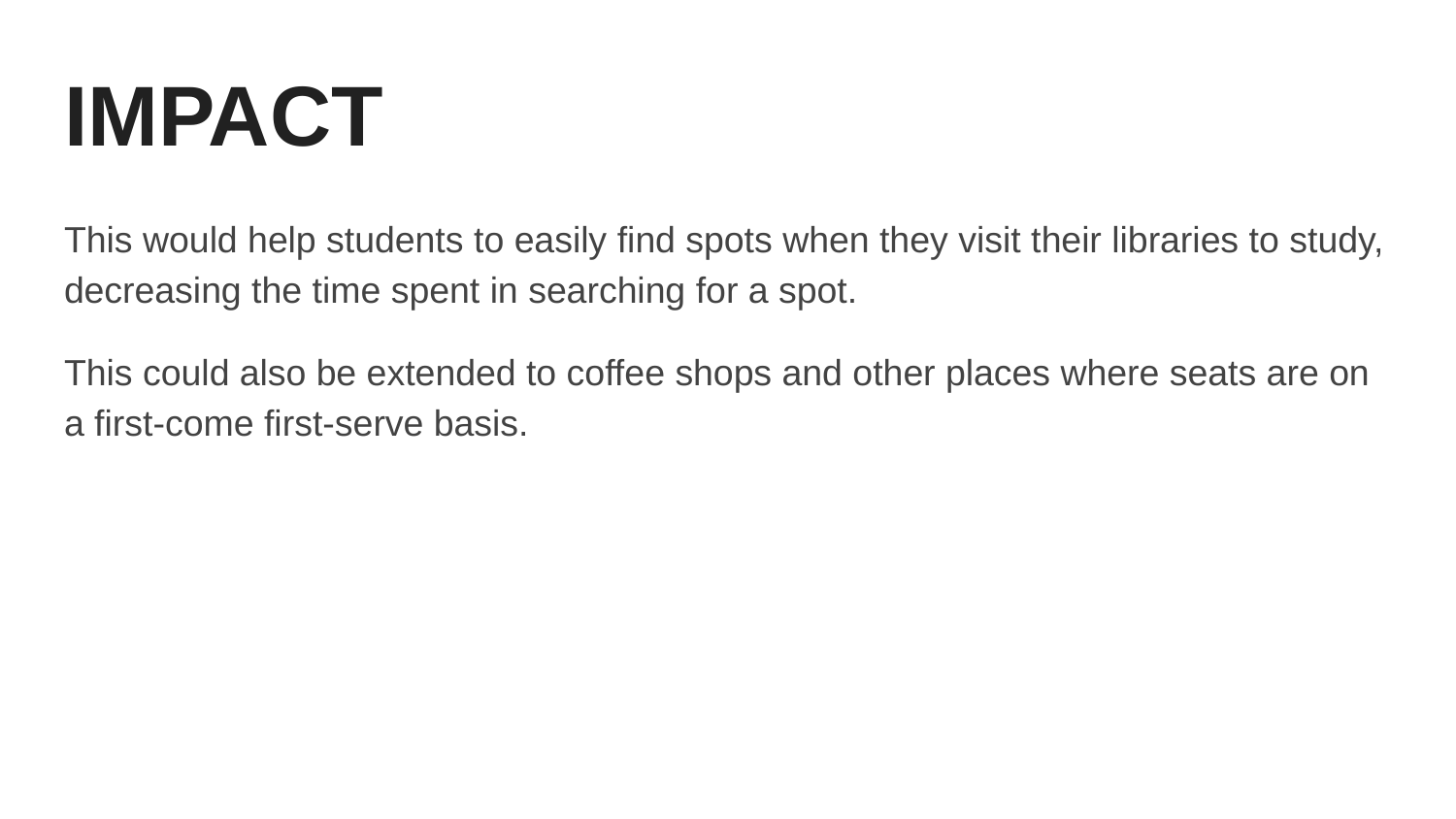

# IMPACT
This would help students to easily find spots when they visit their libraries to study, decreasing the time spent in searching for a spot.
This could also be extended to coffee shops and other places where seats are on a first-come first-serve basis.